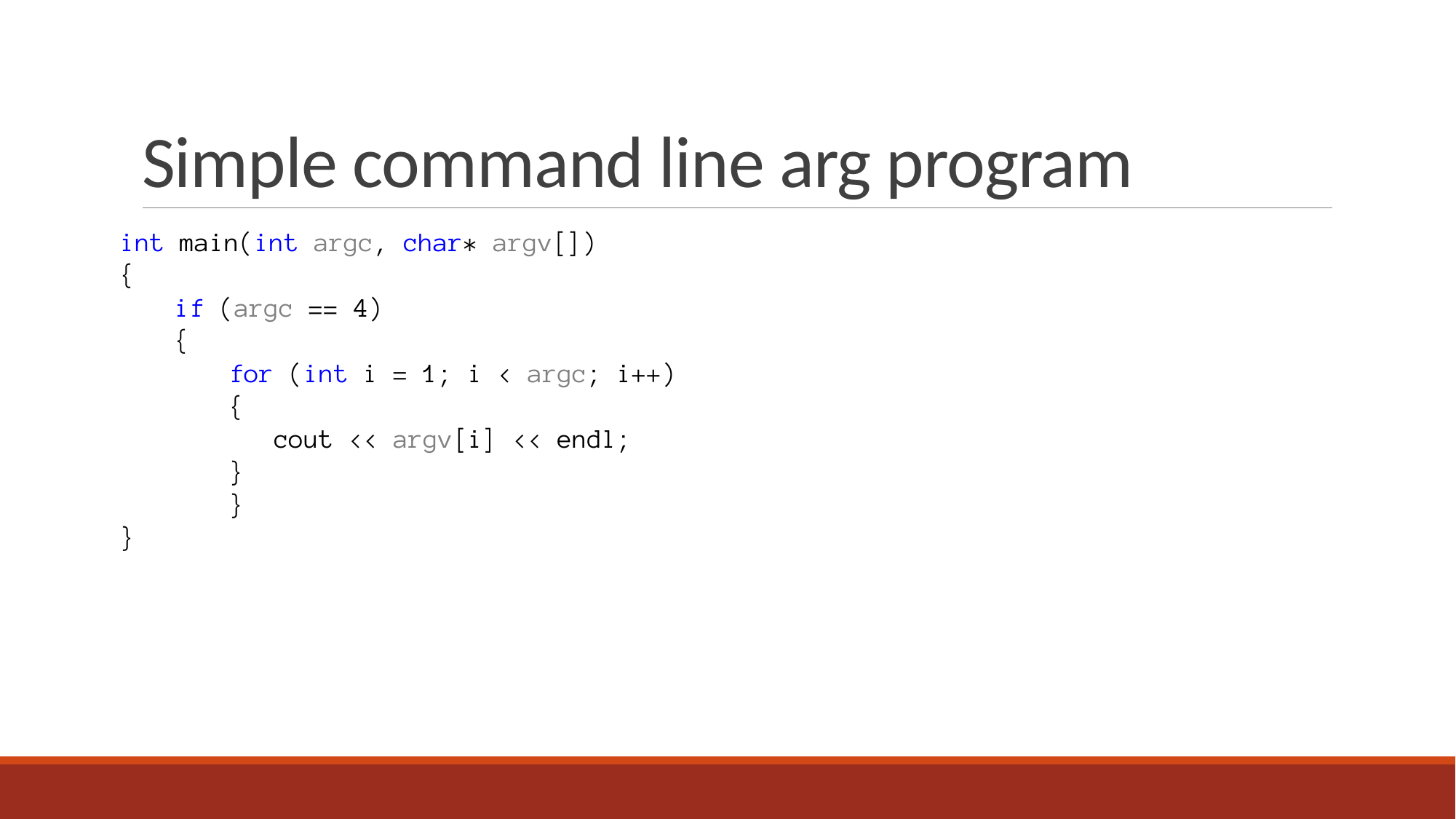

# Simple command line arg program
int main(int argc, char* argv[])
{
if (argc == 4)
{
for (int i = 1; i < argc; i++)
{
   cout << argv[i] << endl;
}
	}
}